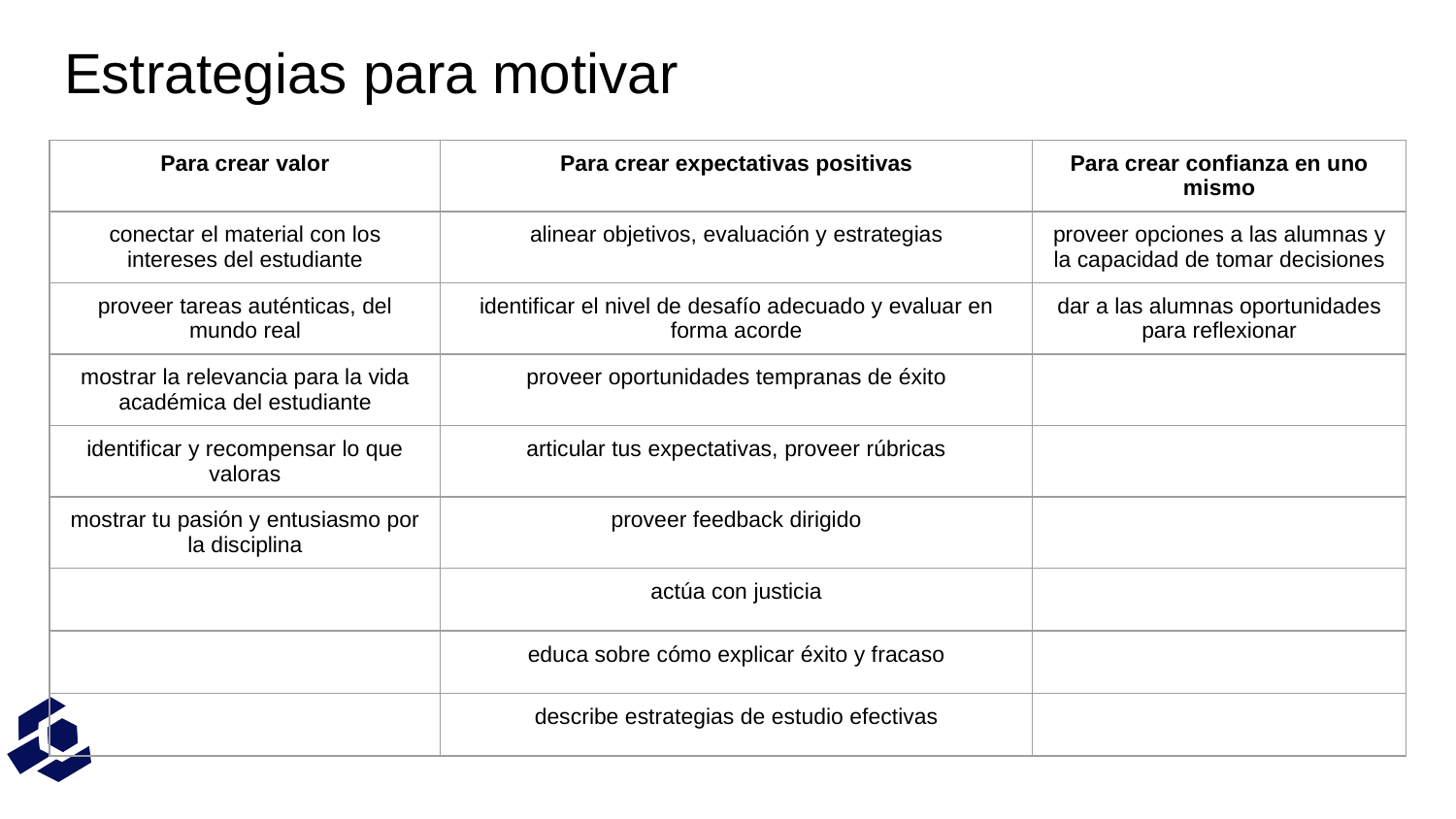

# Estrategias para motivar
| Para crear valor | Para crear expectativas positivas | Para crear confianza en uno mismo |
| --- | --- | --- |
| conectar el material con los intereses del estudiante | alinear objetivos, evaluación y estrategias | proveer opciones a las alumnas y la capacidad de tomar decisiones |
| proveer tareas auténticas, del mundo real | identificar el nivel de desafío adecuado y evaluar en forma acorde | dar a las alumnas oportunidades para reflexionar |
| mostrar la relevancia para la vida académica del estudiante | proveer oportunidades tempranas de éxito |  |
| identificar y recompensar lo que valoras | articular tus expectativas, proveer rúbricas |  |
| mostrar tu pasión y entusiasmo por la disciplina | proveer feedback dirigido |  |
|  | actúa con justicia |  |
|  | educa sobre cómo explicar éxito y fracaso |  |
|  | describe estrategias de estudio efectivas |  |